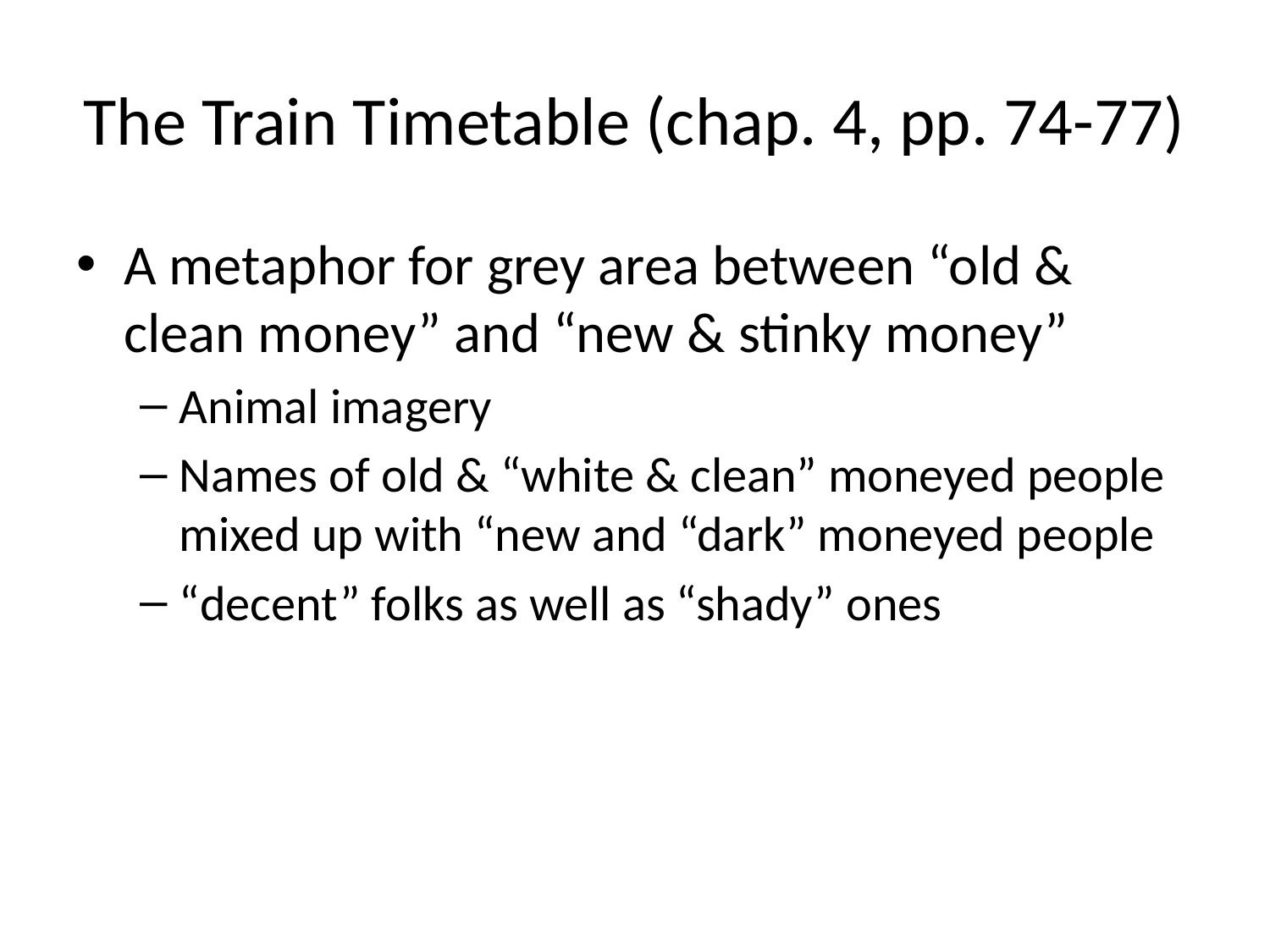

# The Train Timetable (chap. 4, pp. 74-77)
A metaphor for grey area between “old & clean money” and “new & stinky money”
Animal imagery
Names of old & “white & clean” moneyed people mixed up with “new and “dark” moneyed people
“decent” folks as well as “shady” ones